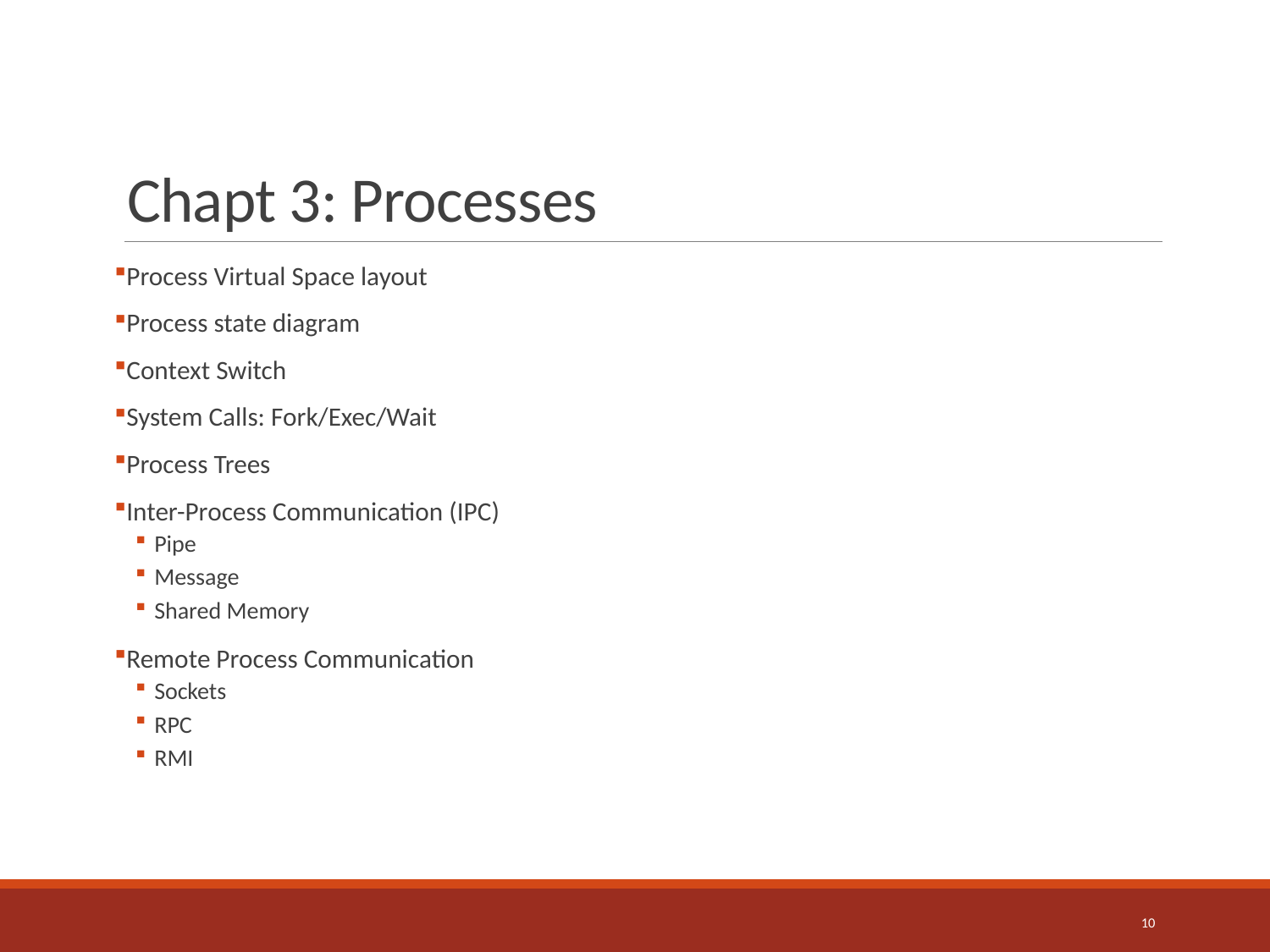

# Chapt 3: Processes
Process Virtual Space layout
Process state diagram
Context Switch
System Calls: Fork/Exec/Wait
Process Trees
Inter-Process Communication (IPC)
Pipe
Message
Shared Memory
Remote Process Communication
Sockets
RPC
RMI

10